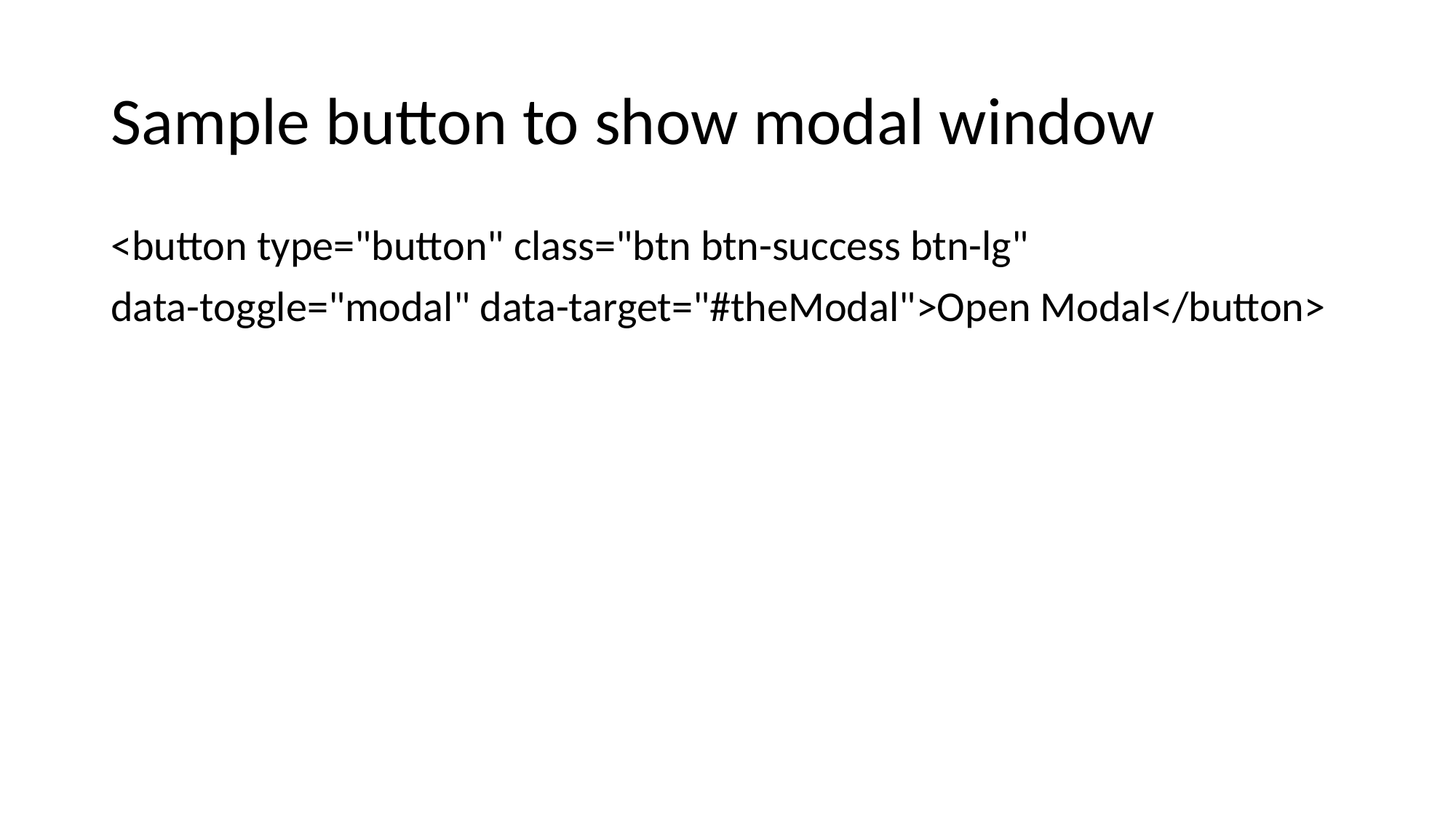

# Sample button to show modal window
<button type="button" class="btn btn-success btn-lg"
data-toggle="modal" data-target="#theModal">Open Modal</button>